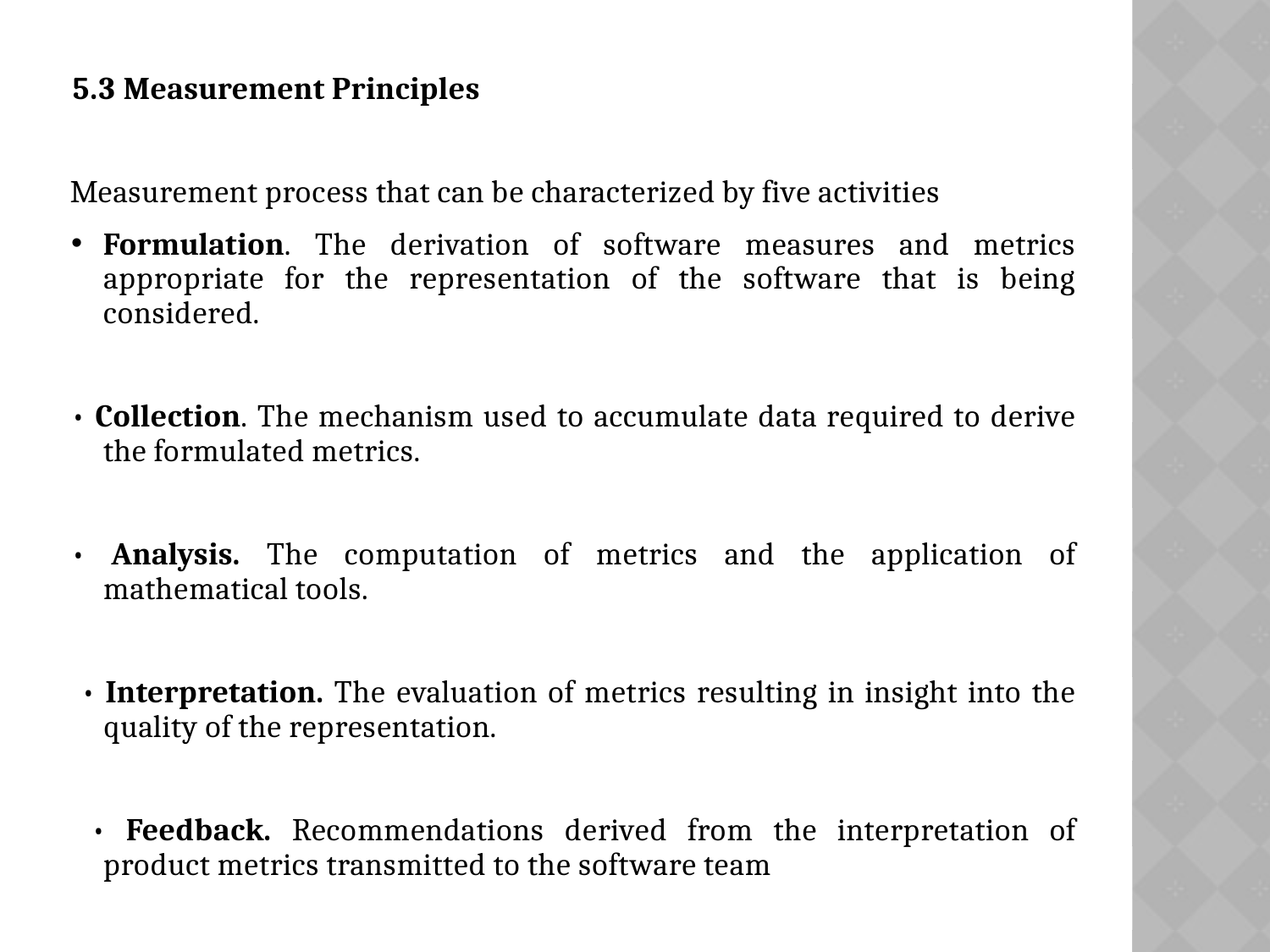

# 5.3 Measurement Principles

Measurement process that can be characterized by five activities
Formulation. The derivation of software measures and metrics appropriate for the representation of the software that is being considered.

• Collection. The mechanism used to accumulate data required to derive the formulated metrics.

• Analysis. The computation of metrics and the application of mathematical tools.

 • Interpretation. The evaluation of metrics resulting in insight into the quality of the representation.

 • Feedback. Recommendations derived from the interpretation of product metrics transmitted to the software team